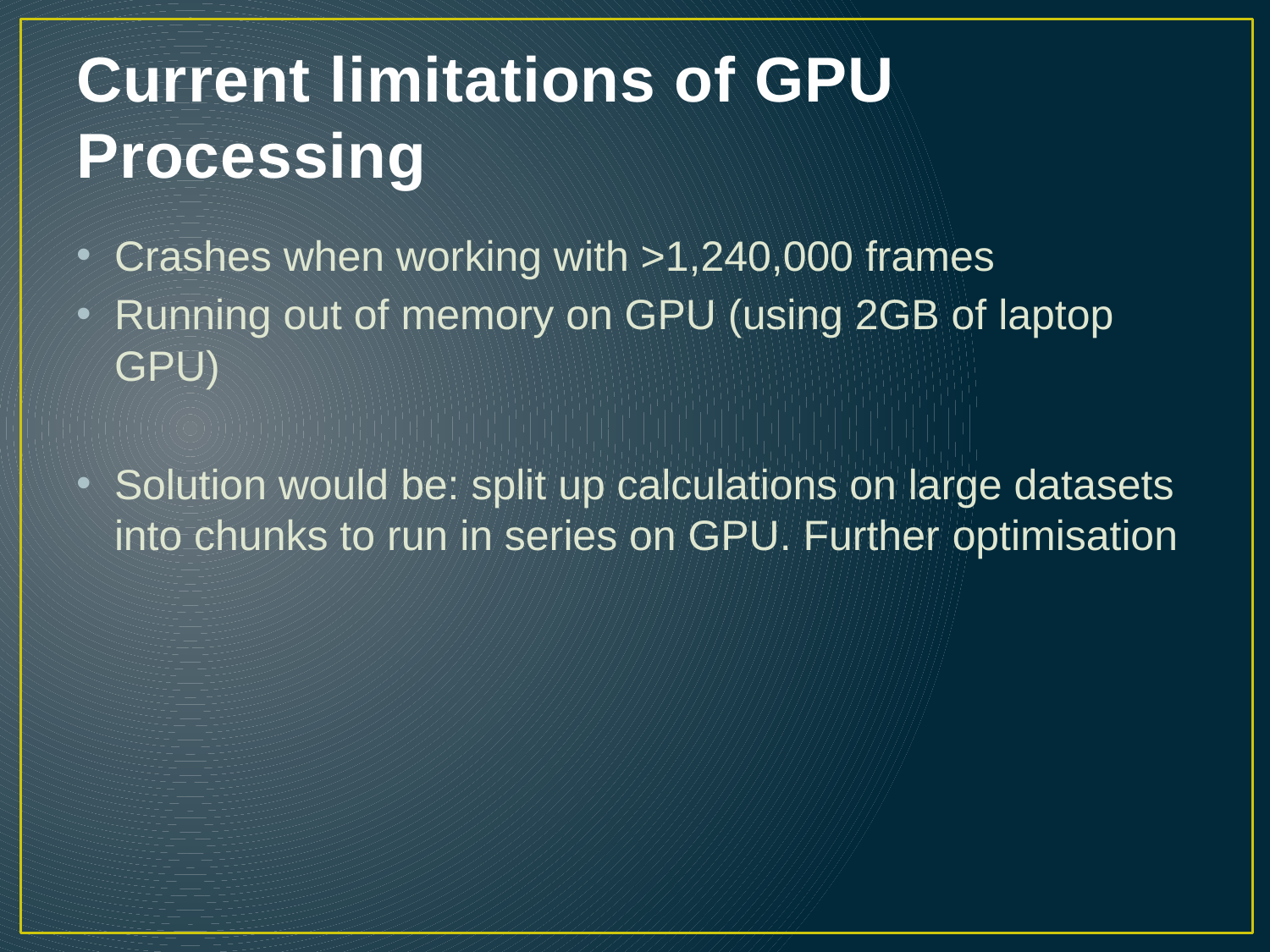

# Current limitations of GPU Processing
Crashes when working with >1,240,000 frames
Running out of memory on GPU (using 2GB of laptop GPU)

Solution would be: split up calculations on large datasets into chunks to run in series on GPU. Further optimisation